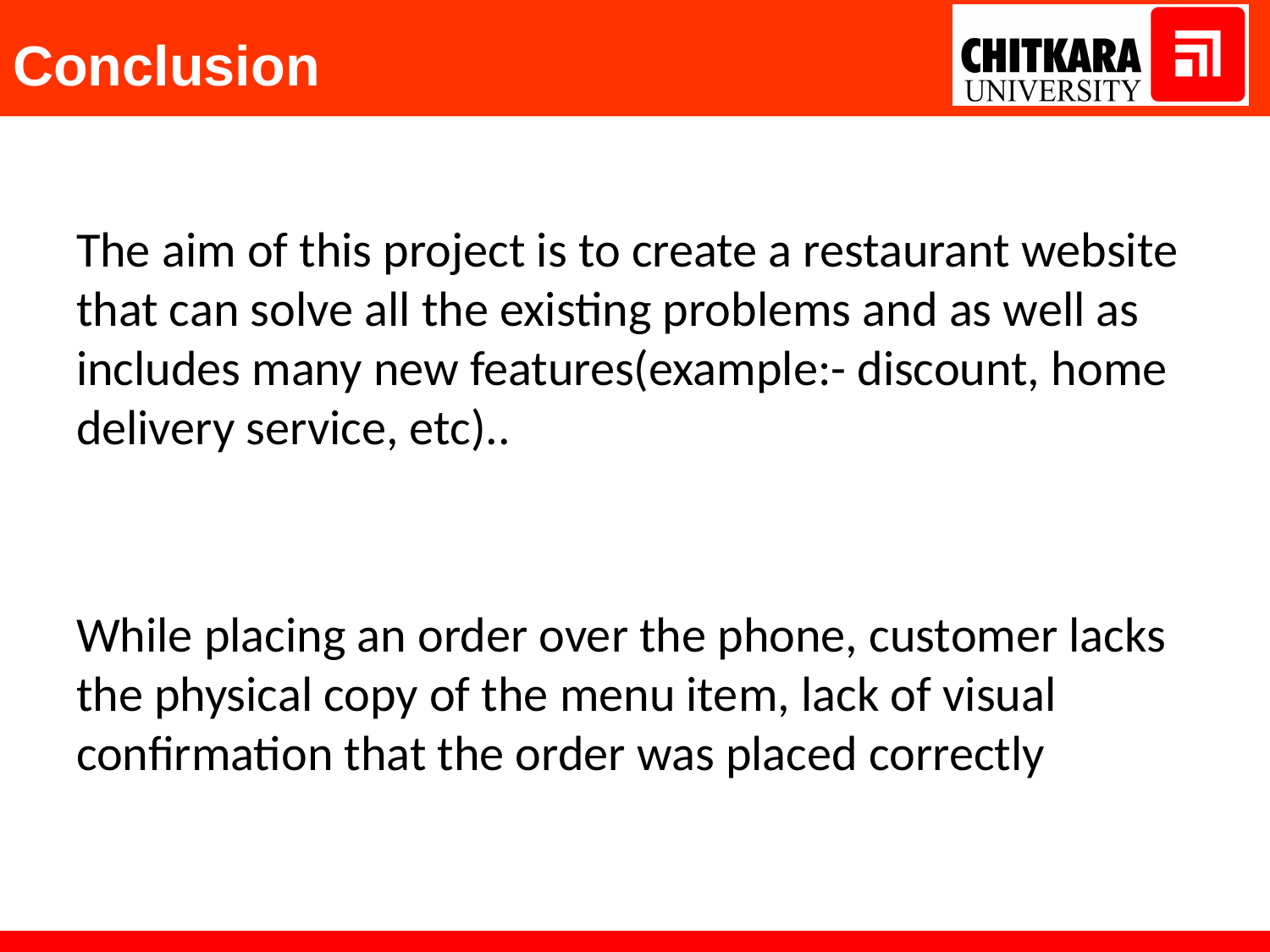

# Conclusion

The aim of this project is to create a restaurant website that can solve all the existing problems and as well as includes many new features(example:- discount, home delivery service, etc)..

While placing an order over the phone, customer lacks the physical copy of the menu item, lack of visual confirmation that the order was placed correctly